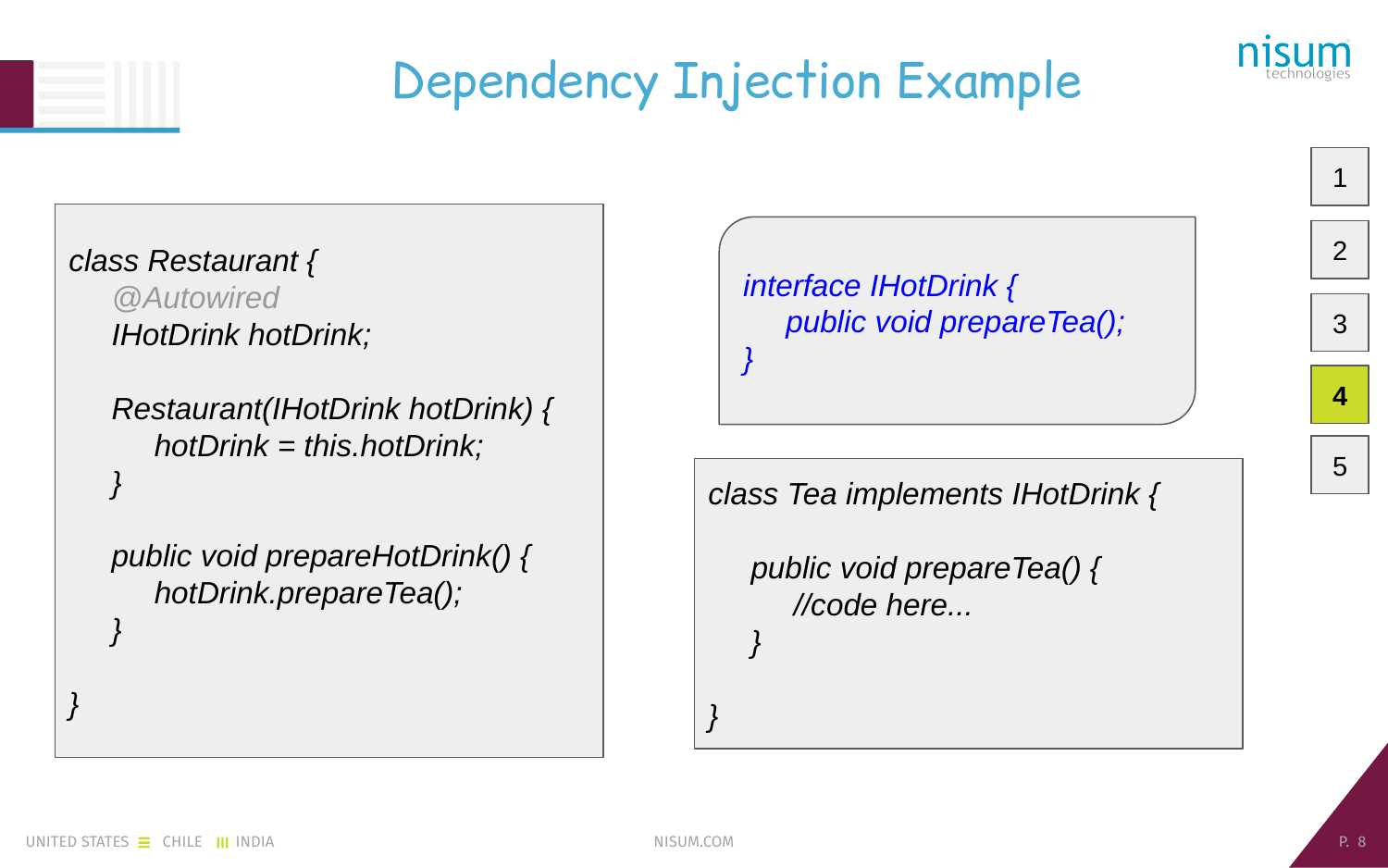

Dependency Injection Example
1
2
3
4
5
1
2
3
4
5
class Restaurant {
     @Autowired
     IHotDrink hotDrink;

     Restaurant(IHotDrink hotDrink) {
          hotDrink = this.hotDrink;
     }

     public void prepareHotDrink() {
          hotDrink.prepareTea();
     }

}
interface IHotDrink {
     public void prepareTea();
}
class Tea implements IHotDrink {

     public void prepareTea() {
          //code here...
     }

}